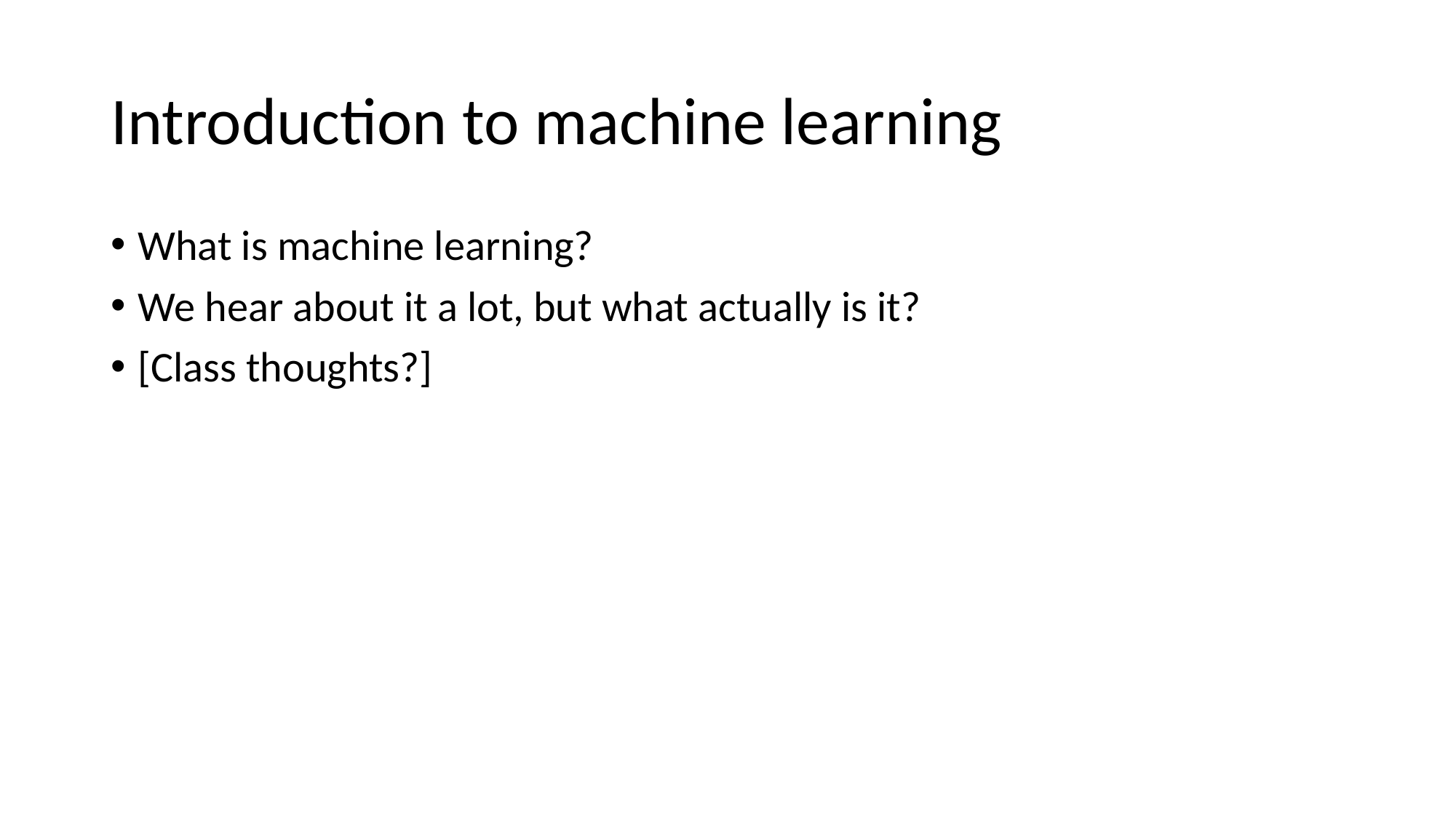

# Introduction to machine learning
What is machine learning?
We hear about it a lot, but what actually is it?
[Class thoughts?]